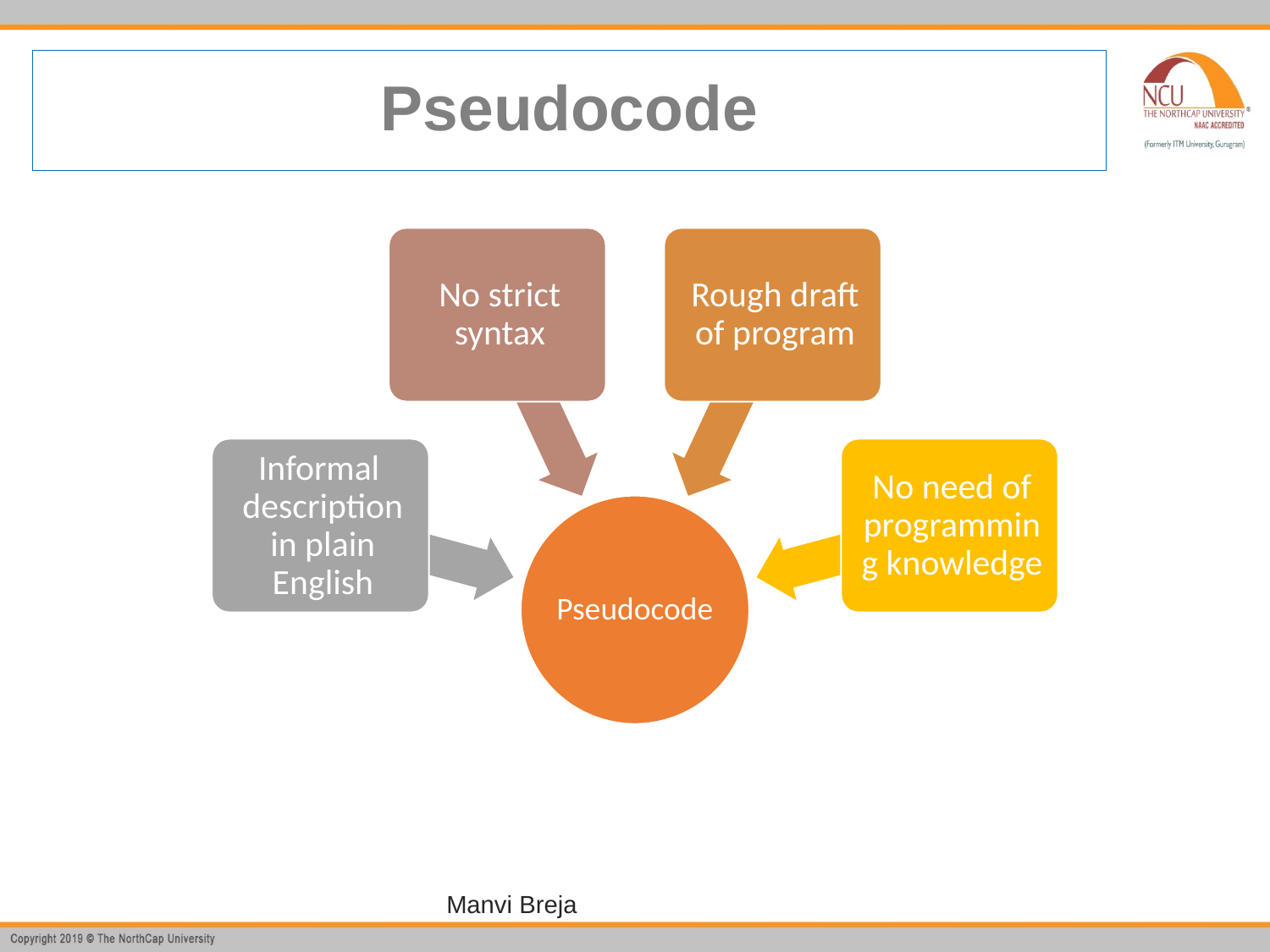

# Pseudocode
Pseudocode
Informal  description in plain English
No strict syntax
Rough draft of program
No need of programming knowledge
Manvi Breja